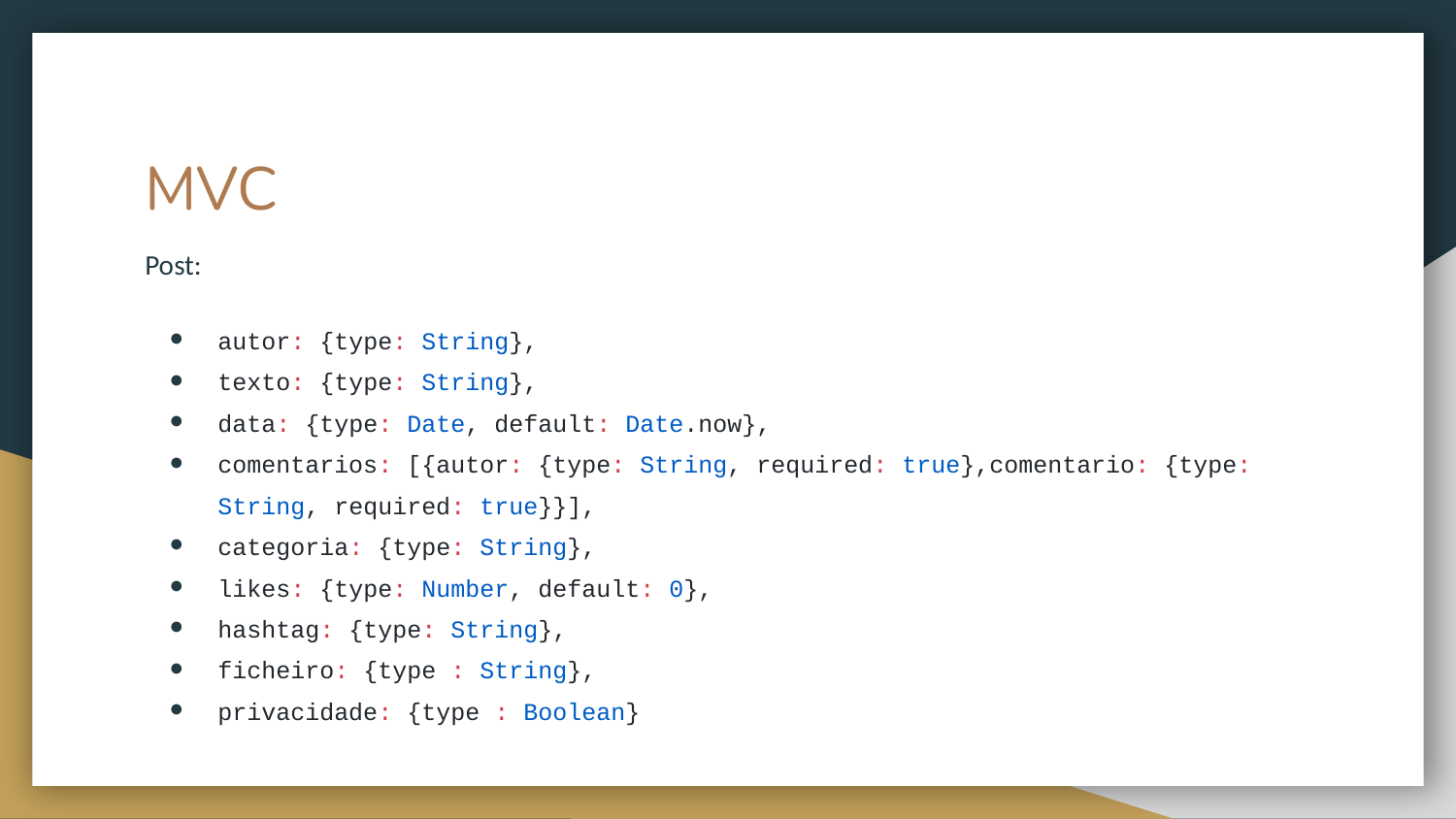

# MVC
Post:
autor: {type: String},
texto: {type: String},
data: {type: Date, default: Date.now},
comentarios: [{autor: {type: String, required: true},comentario: {type: String, required: true}}],
categoria: {type: String},
likes: {type: Number, default: 0},
hashtag: {type: String},
ficheiro: {type : String},
privacidade: {type : Boolean}